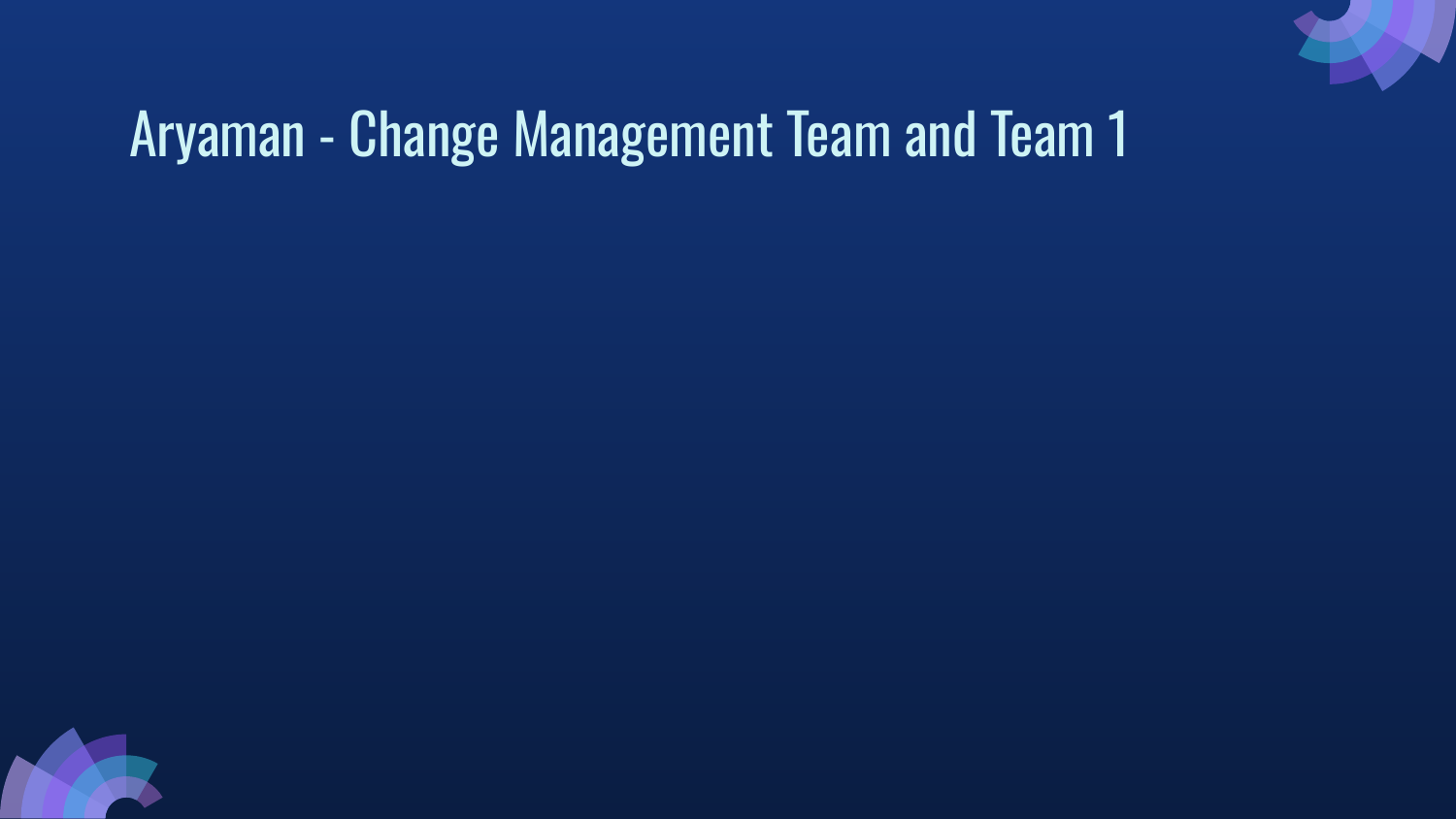

# Aryaman - Change Management Team and Team 1